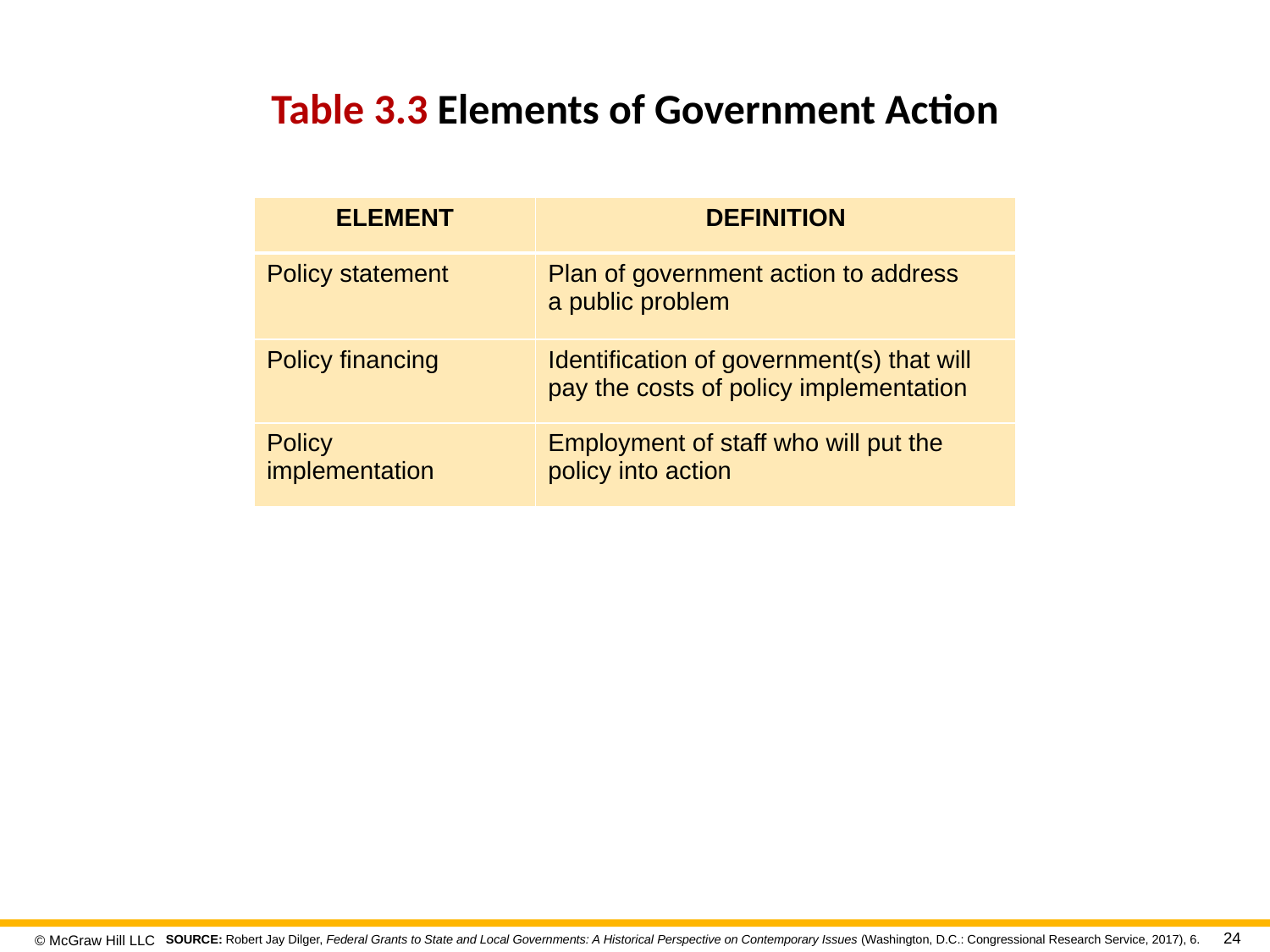

# Table 3.3 Elements of Government Action
| ELEMENT | DEFINITION |
| --- | --- |
| Policy statement | Plan of government action to address a public problem |
| Policy financing | Identification of government(s) that will pay the costs of policy implementation |
| Policy implementation | Employment of staff who will put the policy into action |
Table divided into two columns summarizes elements of government action. The column headers are marked as: Element and definition.
SOURCE: Robert Jay Dilger, Federal Grants to State and Local Governments: A Historical Perspective on Contemporary Issues (Washington, D.C.: Congressional Research Service, 2017), 6.
24